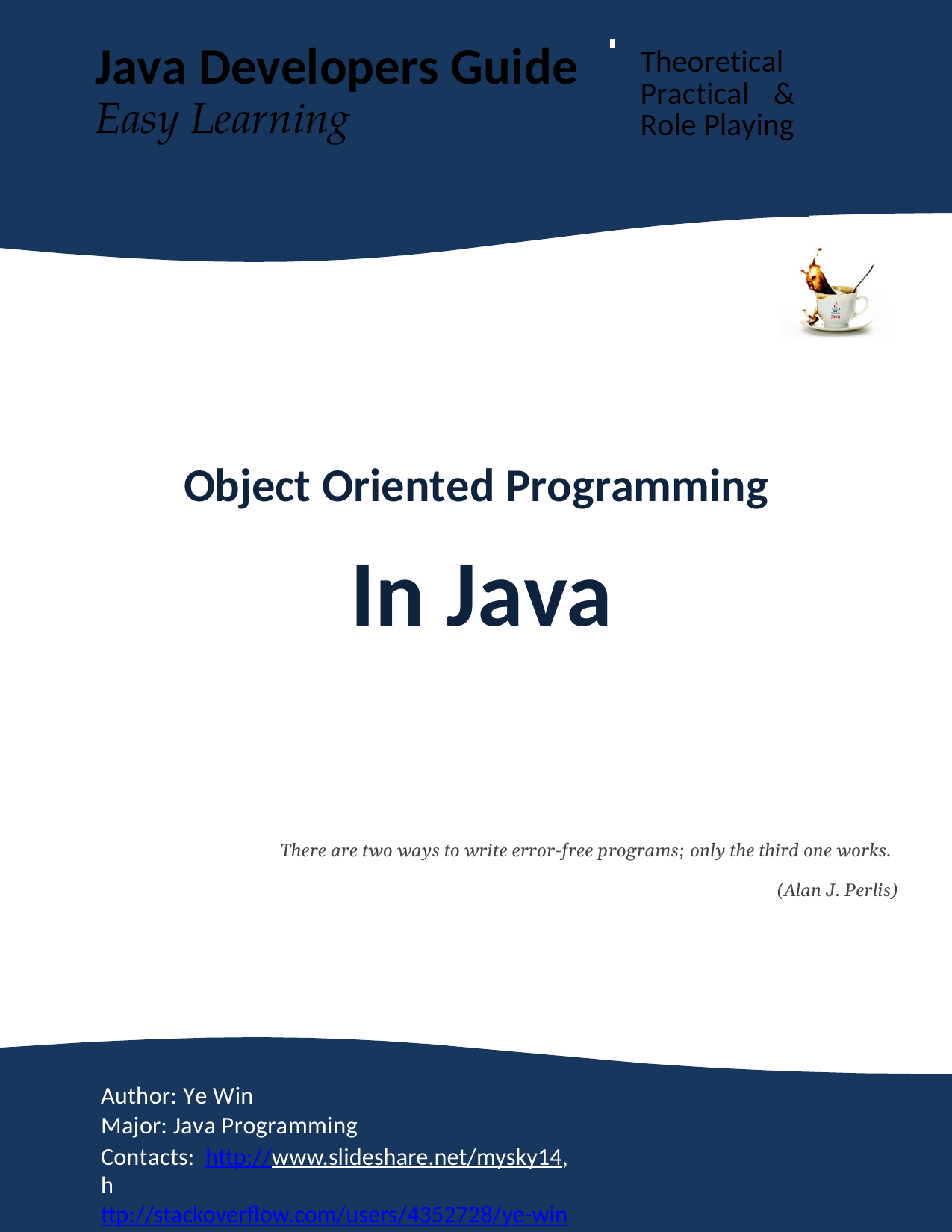

| Java Developers Guide | Theoretical Practical & Role Playing |
| --- | --- |
| Easy Learning |  |

# Object Oriented Programming
In Java
There are two ways to write error-free programs; only the third one works.

(Alan J. Perlis)

Author: Ye Win
Major: Java Programming

OOP In Java
Page 1

Contacts:  http://www.slideshare.net/mysky14, http://stackoverflow.com/users/4352728/ye-win, https://www.linkedin.com/pub/ye-win/96/229/880